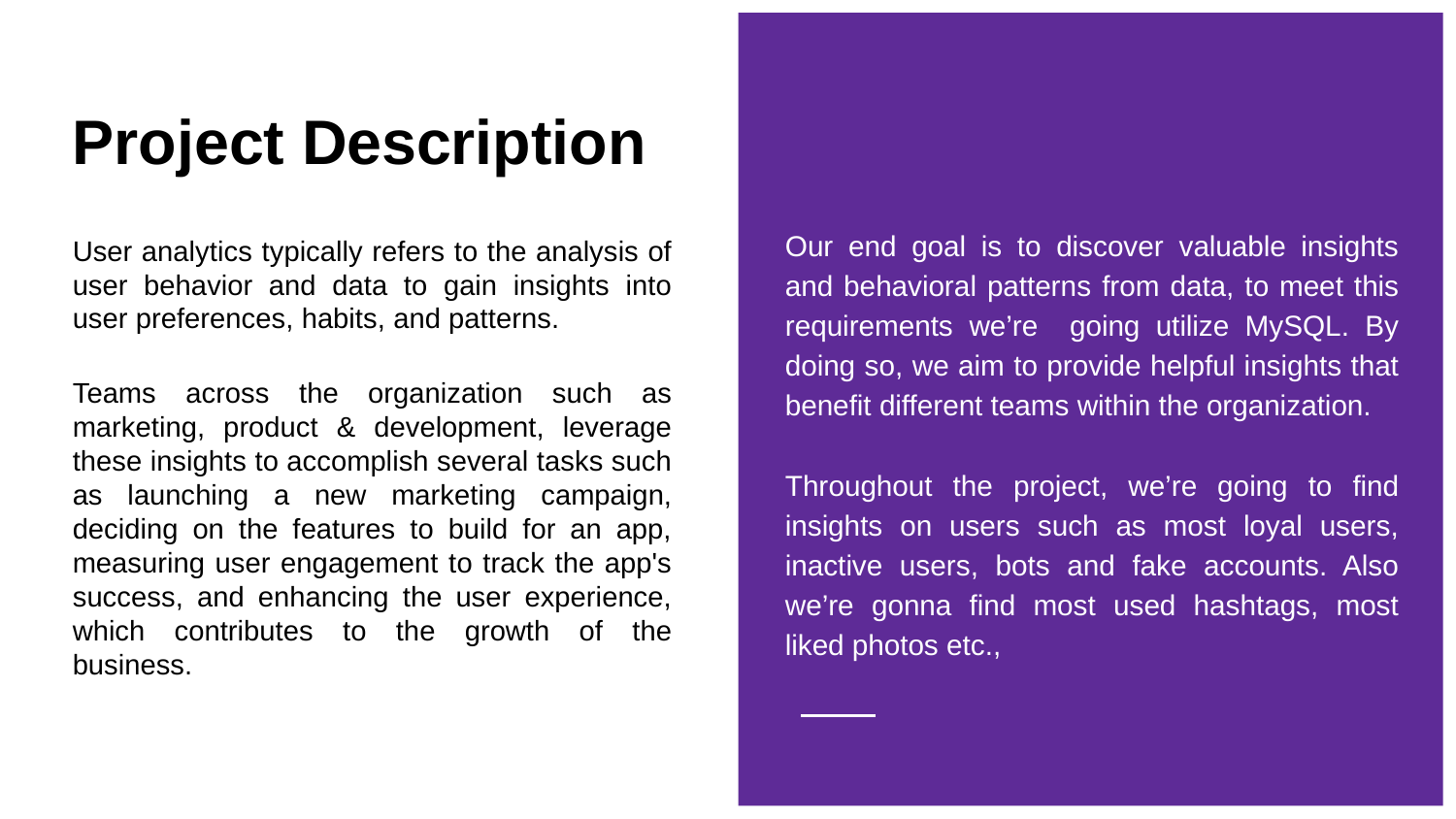

# Project Description
Our end goal is to discover valuable insights and behavioral patterns from data, to meet this requirements we’re  going utilize MySQL. By doing so, we aim to provide helpful insights that benefit different teams within the organization.
Throughout the project, we’re going to find insights on users such as most loyal users, inactive users, bots and fake accounts. Also we’re gonna find most used hashtags, most liked photos etc.,
User analytics typically refers to the analysis of user behavior and data to gain insights into user preferences, habits, and patterns.
Teams across the organization such as marketing, product & development, leverage these insights to accomplish several tasks such as launching a new marketing campaign, deciding on the features to build for an app, measuring user engagement to track the app's success, and enhancing the user experience, which contributes to the growth of the business.